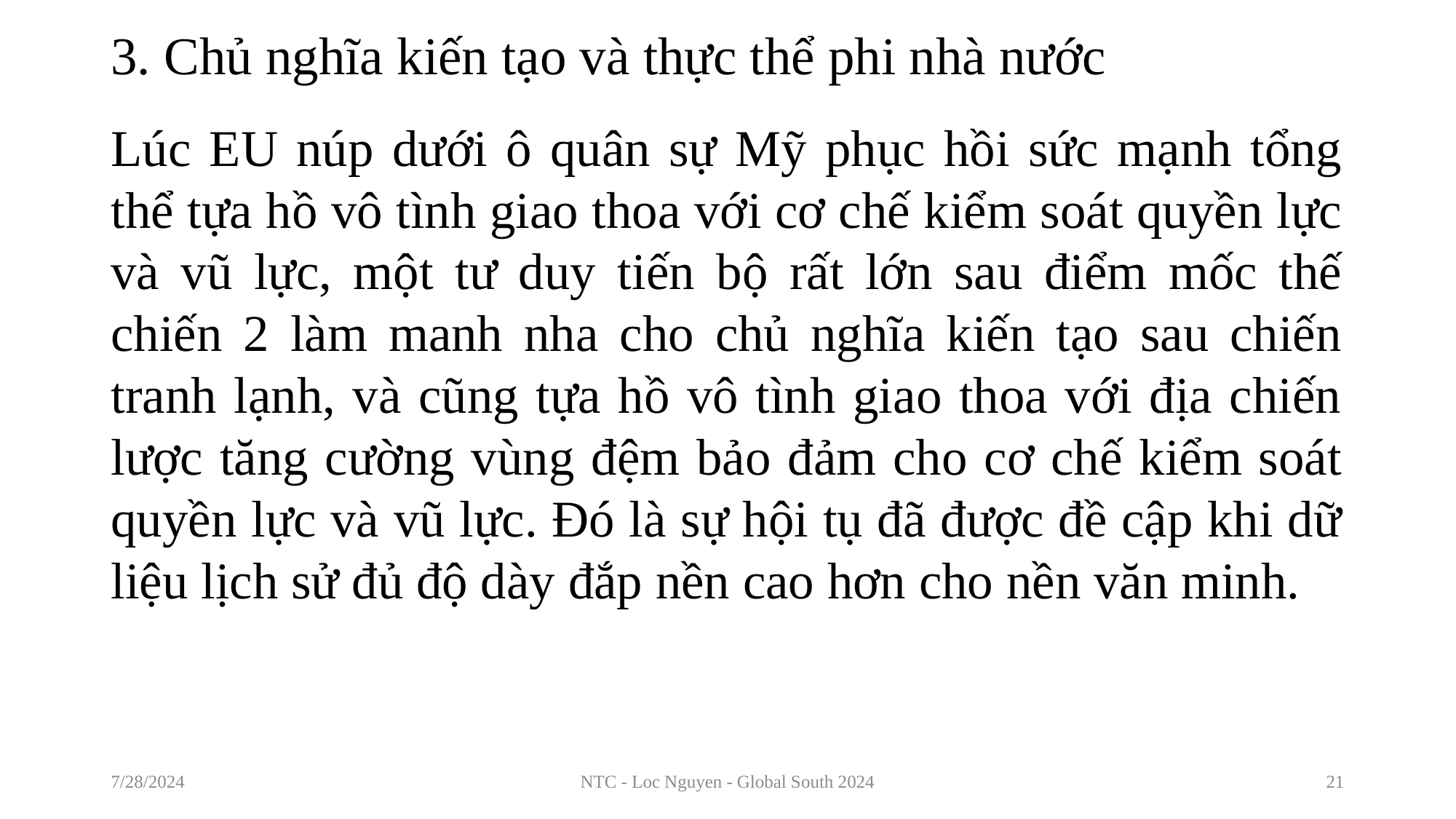

# 3. Chủ nghĩa kiến tạo và thực thể phi nhà nước
Lúc EU núp dưới ô quân sự Mỹ phục hồi sức mạnh tổng thể tựa hồ vô tình giao thoa với cơ chế kiểm soát quyền lực và vũ lực, một tư duy tiến bộ rất lớn sau điểm mốc thế chiến 2 làm manh nha cho chủ nghĩa kiến tạo sau chiến tranh lạnh, và cũng tựa hồ vô tình giao thoa với địa chiến lược tăng cường vùng đệm bảo đảm cho cơ chế kiểm soát quyền lực và vũ lực. Đó là sự hội tụ đã được đề cập khi dữ liệu lịch sử đủ độ dày đắp nền cao hơn cho nền văn minh.
7/28/2024
NTC - Loc Nguyen - Global South 2024
21